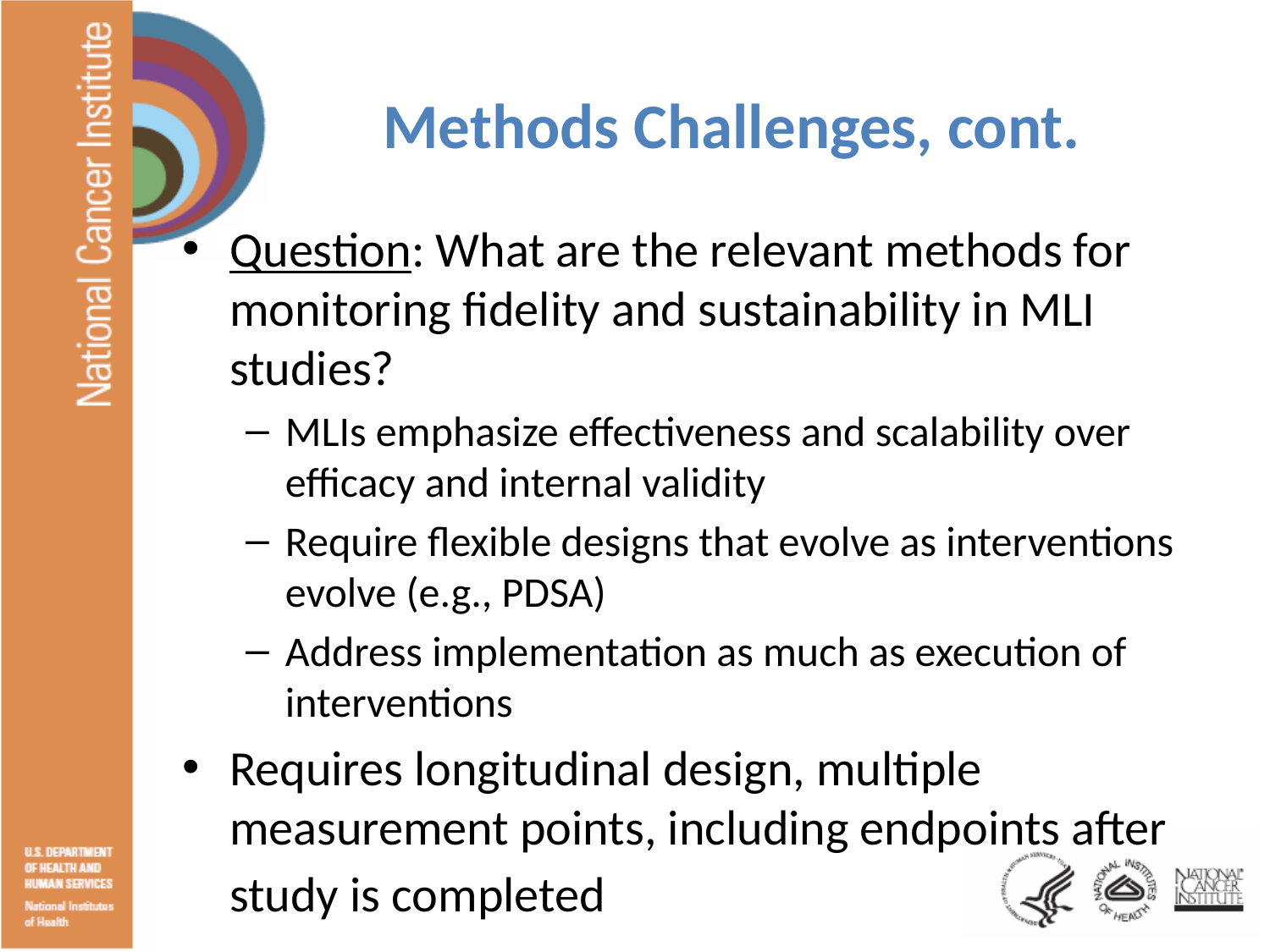

# Methods Challenges, cont.
Question: What are the relevant methods for monitoring fidelity and sustainability in MLI studies?
MLIs emphasize effectiveness and scalability over efficacy and internal validity
Require flexible designs that evolve as interventions evolve (e.g., PDSA)
Address implementation as much as execution of interventions
Requires longitudinal design, multiple measurement points, including endpoints after study is completed